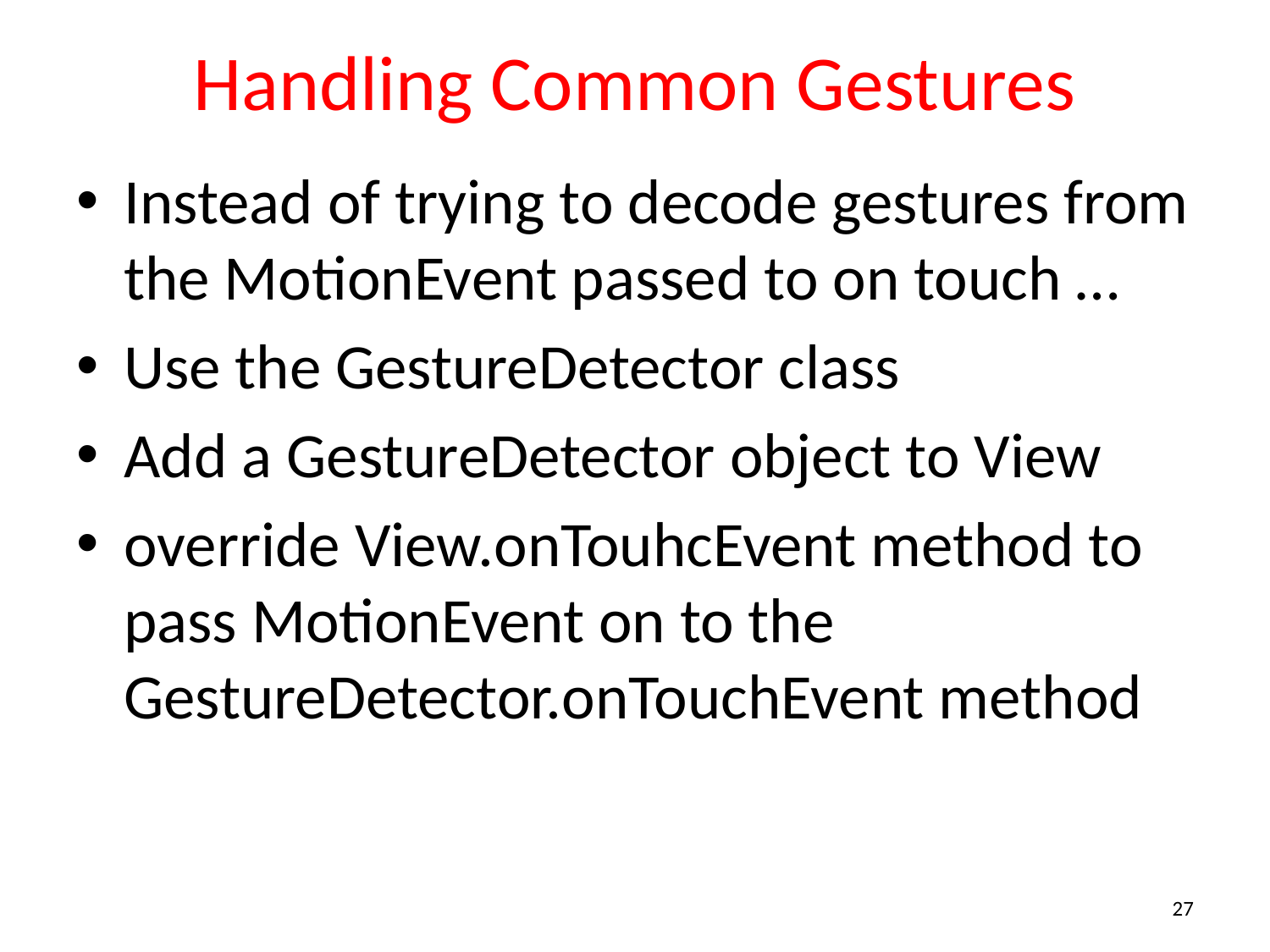

# Handling Common Gestures
Instead of trying to decode gestures from the MotionEvent passed to on touch …
Use the GestureDetector class
Add a GestureDetector object to View
override View.onTouhcEvent method to pass MotionEvent on to the GestureDetector.onTouchEvent method

27